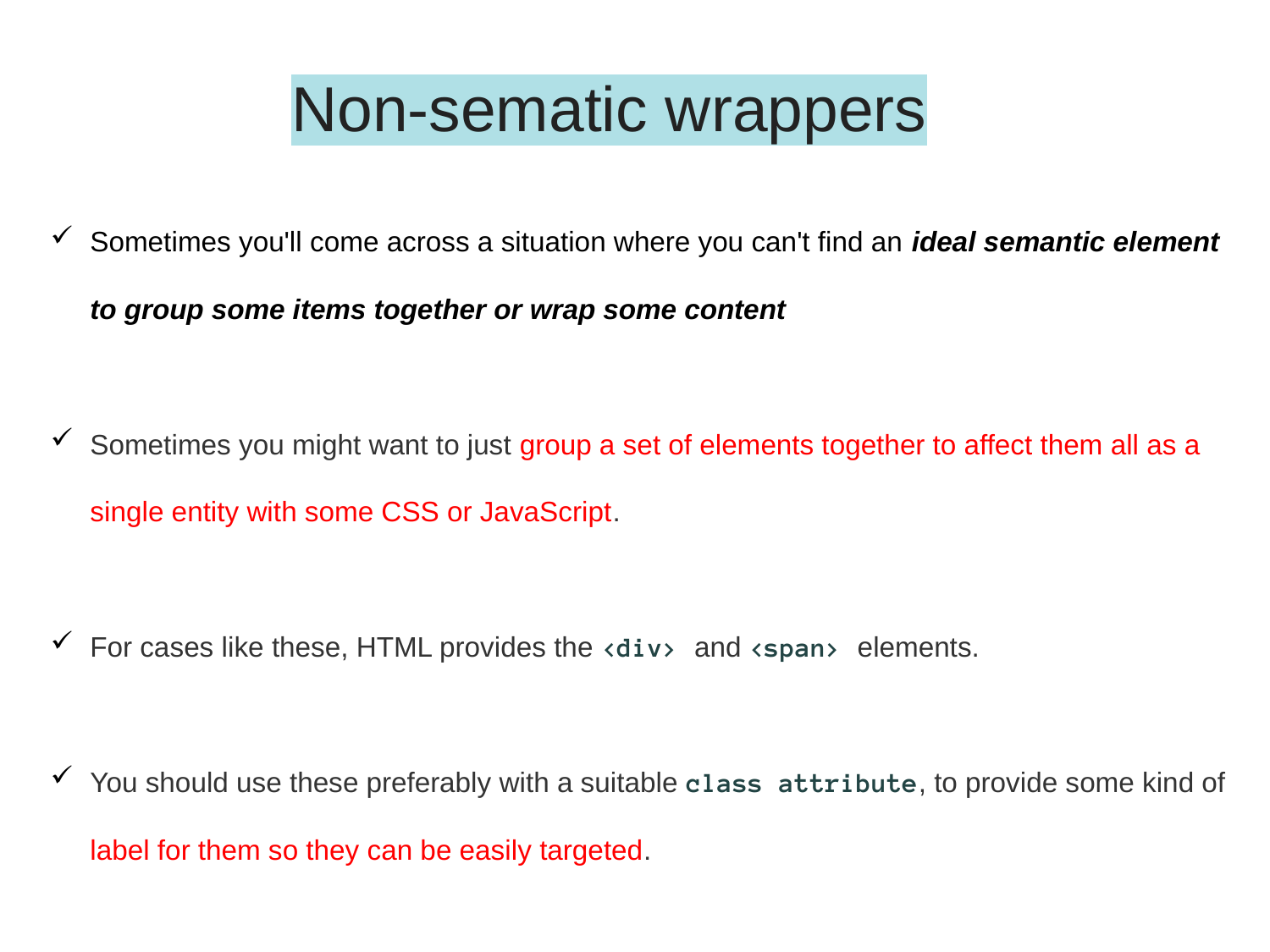

# Non-sematic wrappers
Sometimes you'll come across a situation where you can't find an ideal semantic element to group some items together or wrap some content

Sometimes you might want to just group a set of elements together to affect them all as a single entity with some CSS or JavaScript.

For cases like these, HTML provides the <div> and <span> elements.

You should use these preferably with a suitable class attribute, to provide some kind of label for them so they can be easily targeted.